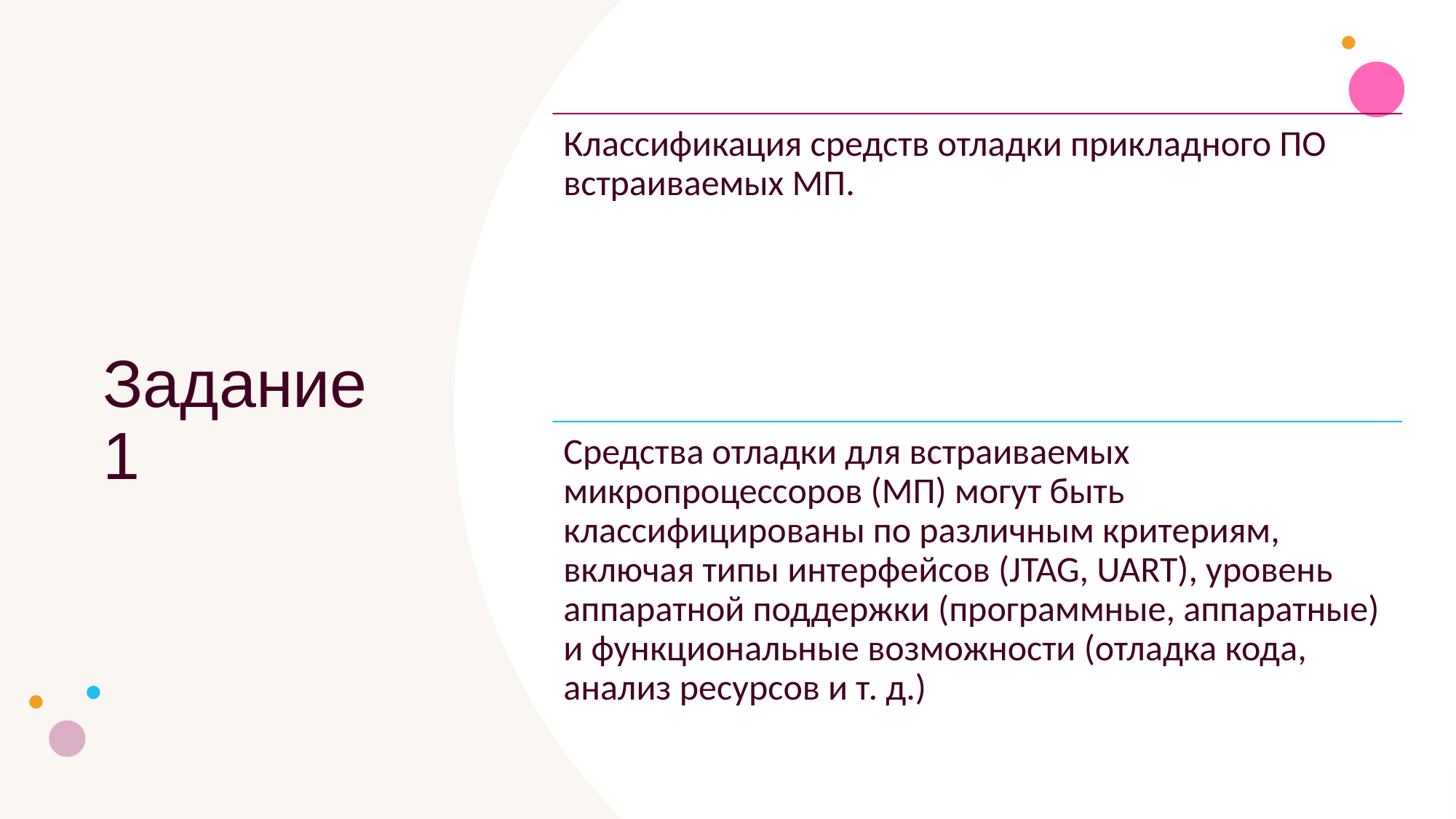

# Задание 1
Классификация средств отладки прикладного ПО встраиваемых МП.
Средства отладки для встраиваемых микропроцессоров (МП) могут быть классифицированы по различным критериям, включая типы интерфейсов (JTAG, UART), уровень аппаратной поддержки (программные, аппаратные) и функциональные возможности (отладка кода, анализ ресурсов и т. д.)